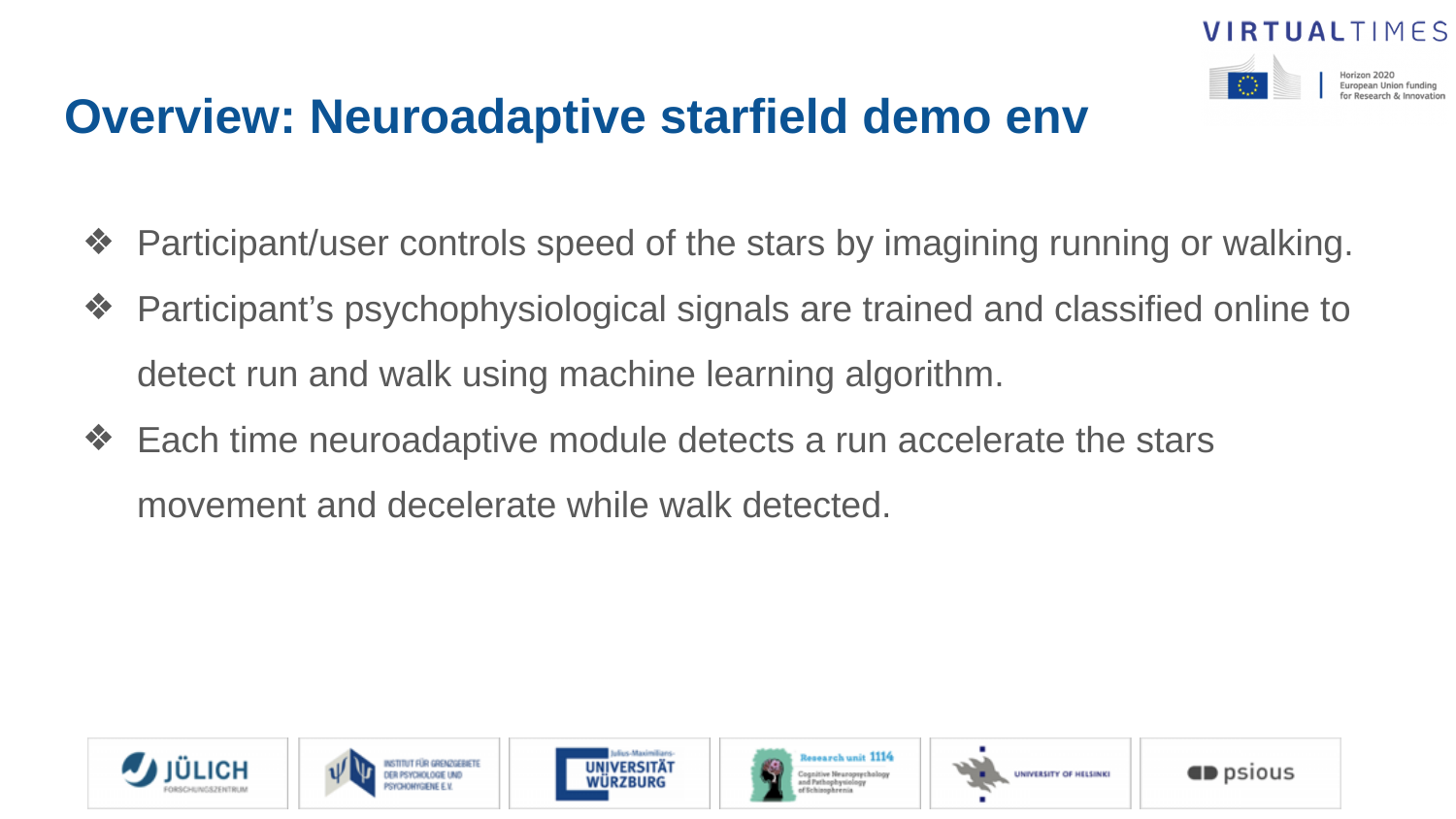

# Overview: Neuroadaptive starfield demo env
Participant/user controls speed of the stars by imagining running or walking.
Participant’s psychophysiological signals are trained and classified online to detect run and walk using machine learning algorithm.
Each time neuroadaptive module detects a run accelerate the stars movement and decelerate while walk detected.